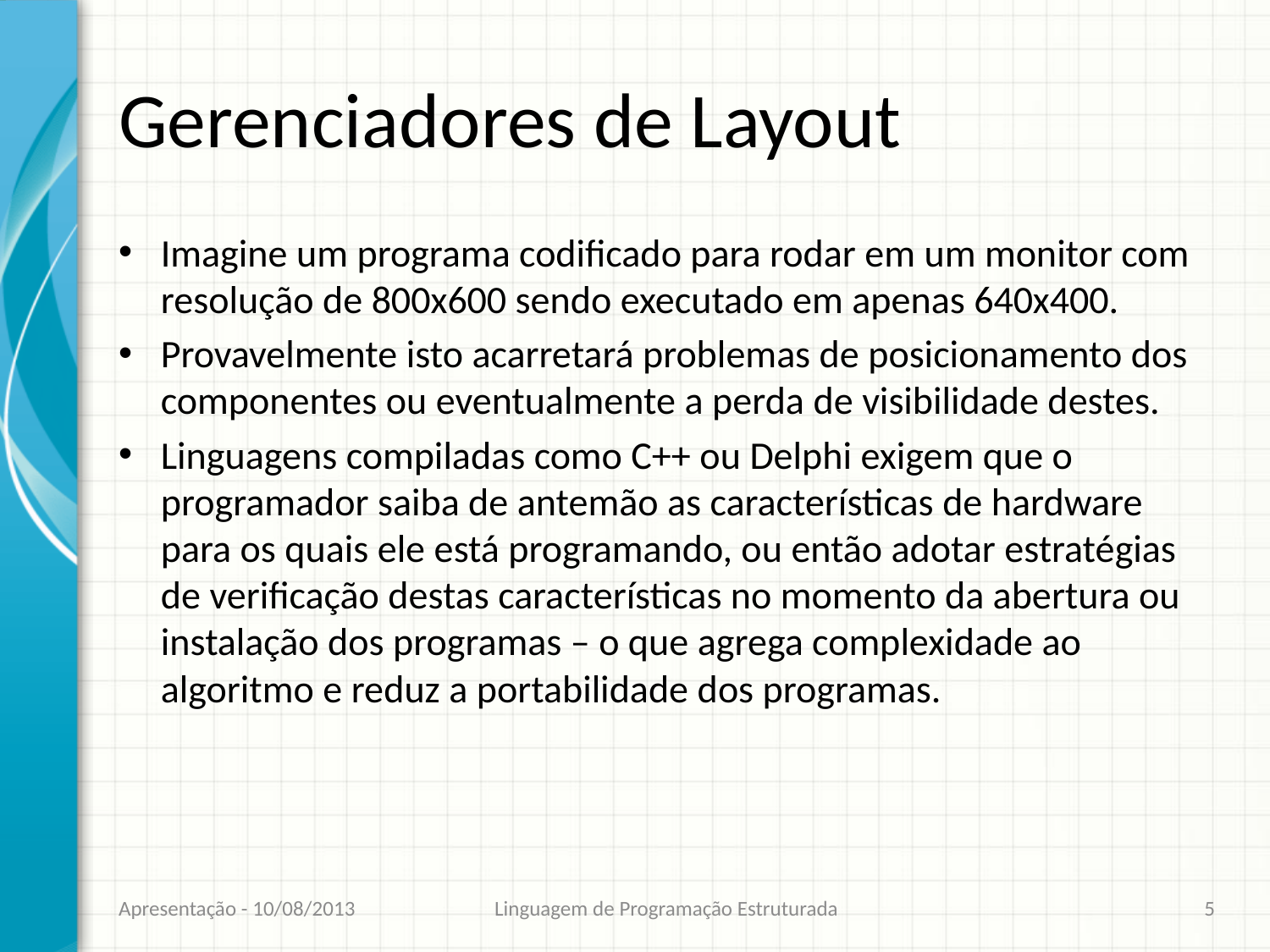

# Gerenciadores de Layout
Imagine um programa codificado para rodar em um monitor com resolução de 800x600 sendo executado em apenas 640x400.
Provavelmente isto acarretará problemas de posicionamento dos componentes ou eventualmente a perda de visibilidade destes.
Linguagens compiladas como C++ ou Delphi exigem que o programador saiba de antemão as características de hardware para os quais ele está programando, ou então adotar estratégias de verificação destas características no momento da abertura ou instalação dos programas – o que agrega complexidade ao algoritmo e reduz a portabilidade dos programas.
Apresentação - 10/08/2013
Linguagem de Programação Estruturada
5